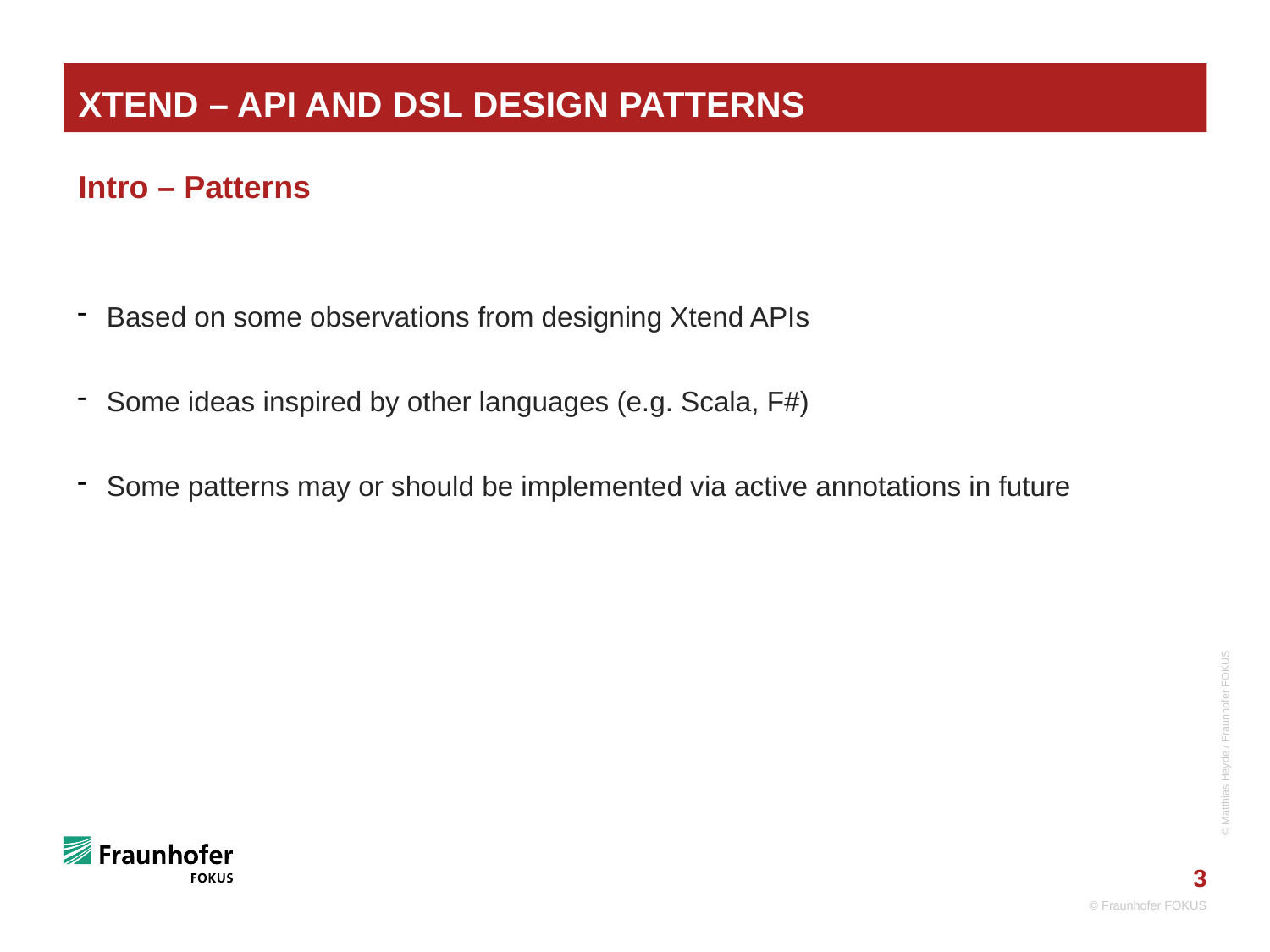

# Xtend – API and DSL Design Patterns
Intro – Patterns

Based on some observations from designing Xtend APIs

Some ideas inspired by other languages (e.g. Scala, F#)

Some patterns may or should be implemented via active annotations in future

© Matthias Heyde / Fraunhofer FOKUS
©Matthias Heyde / Fraunhofer FOKUS
© Fraunhofer FOKUS